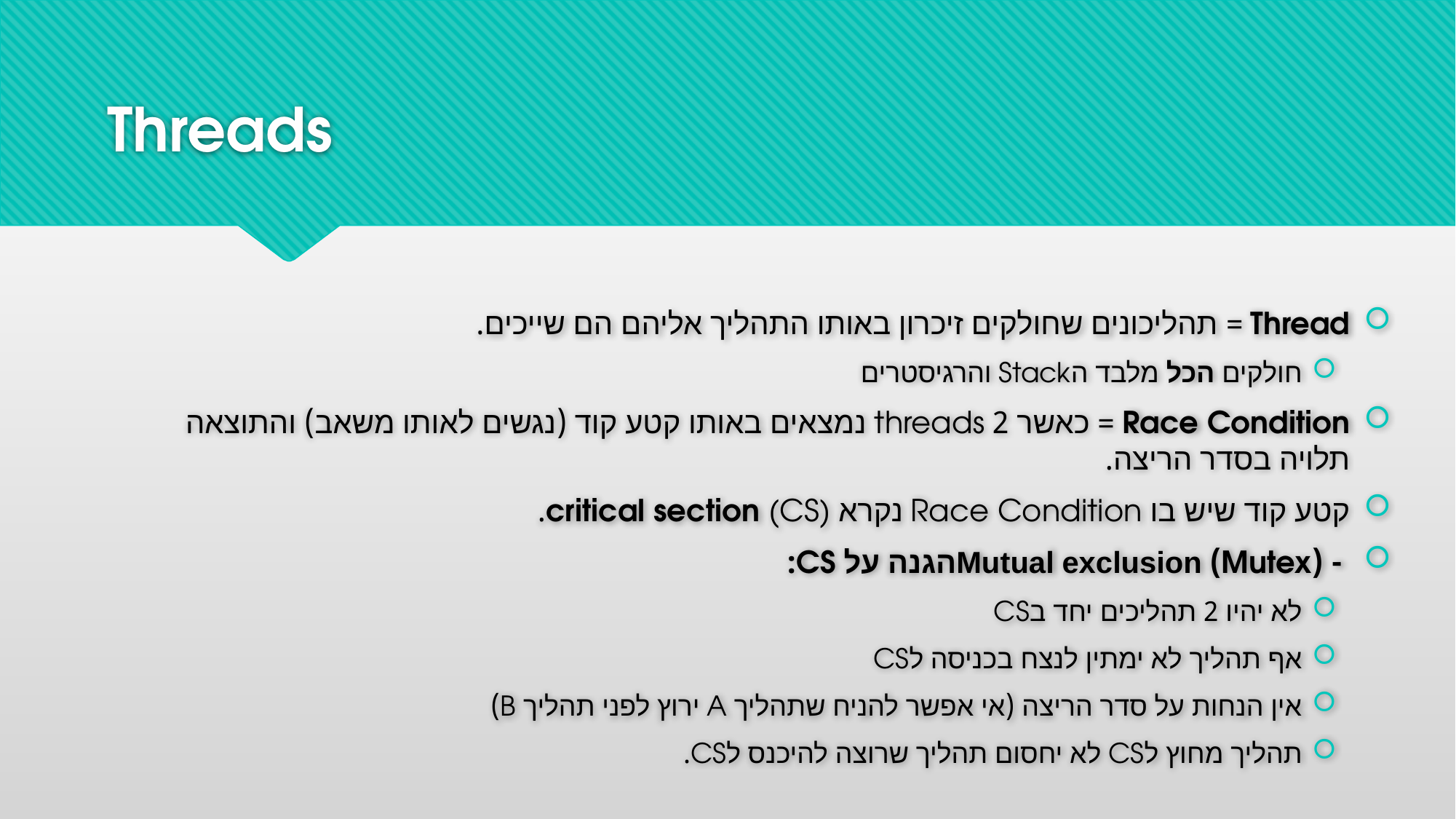

# Threads
Thread = תהליכונים שחולקים זיכרון באותו התהליך אליהם הם שייכים.
חולקים הכל מלבד הStack והרגיסטרים
Race Condition = כאשר 2 threads נמצאים באותו קטע קוד (נגשים לאותו משאב) והתוצאה תלויה בסדר הריצה.
קטע קוד שיש בו Race Condition נקרא critical section (CS).
 - (Mutex) Mutual exclusionהגנה על CS:
לא יהיו 2 תהליכים יחד בCS
אף תהליך לא ימתין לנצח בכניסה לCS
אין הנחות על סדר הריצה (אי אפשר להניח שתהליך A ירוץ לפני תהליך B)
תהליך מחוץ לCS לא יחסום תהליך שרוצה להיכנס לCS.